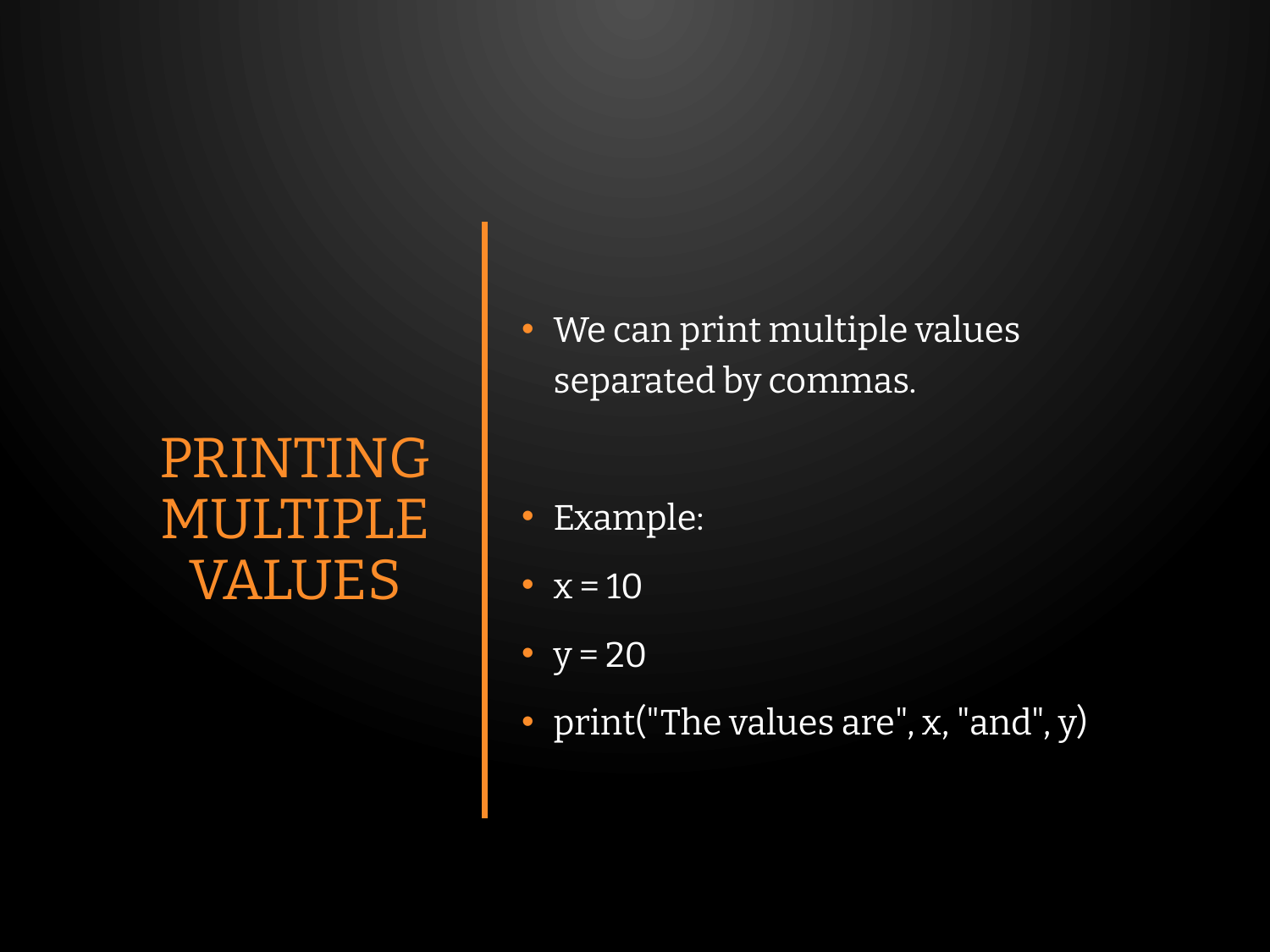

# Printing Multiple Values
We can print multiple values separated by commas.

Example:
x = 10
y = 20
print("The values are", x, "and", y)